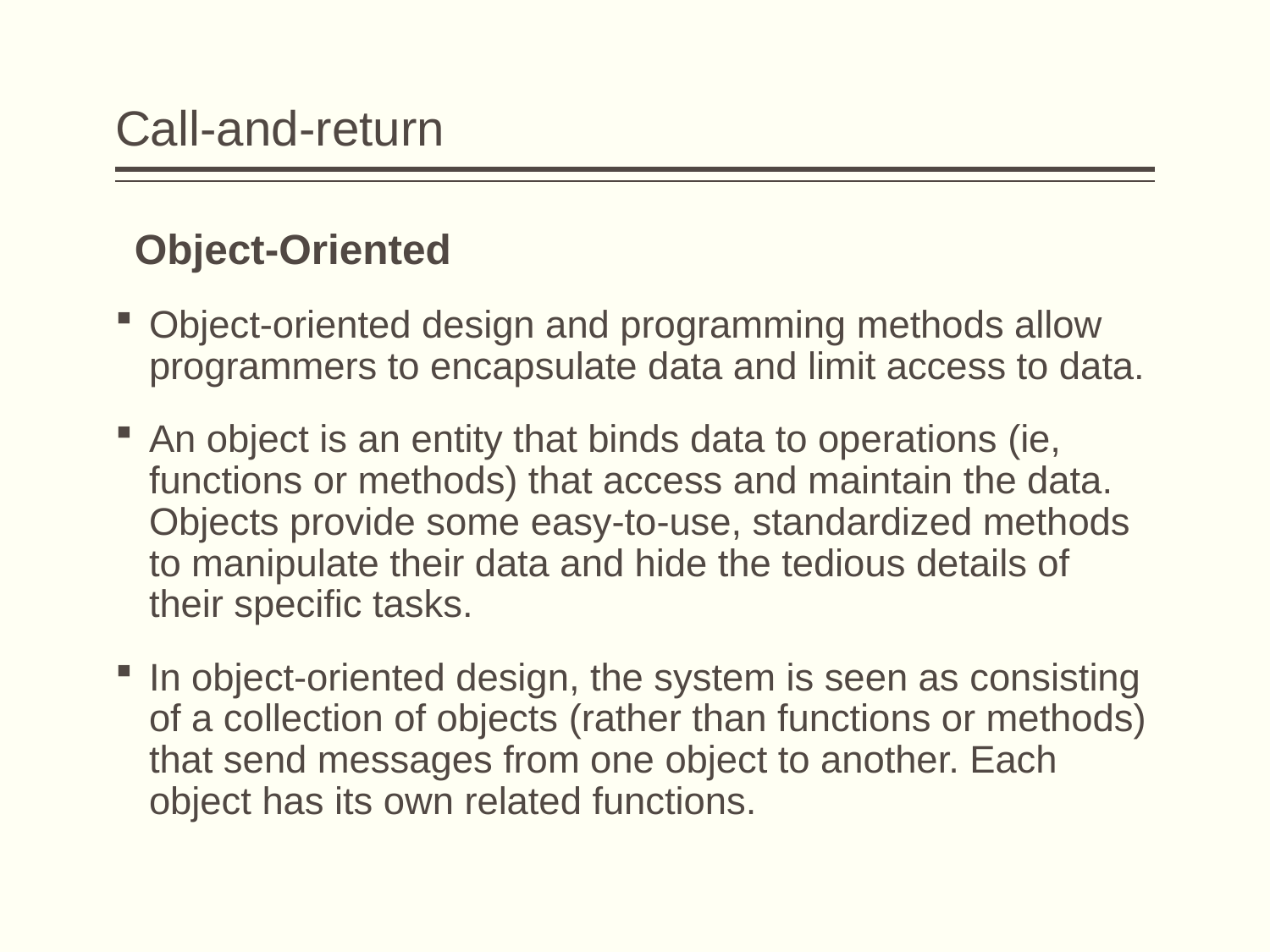

# Call-and-return
  Object-Oriented
Object-oriented design and programming methods allow programmers to encapsulate data and limit access to data.
An object is an entity that binds data to operations (ie, functions or methods) that access and maintain the data. Objects provide some easy-to-use, standardized methods to manipulate their data and hide the tedious details of their specific tasks.
In object-oriented design, the system is seen as consisting of a collection of objects (rather than functions or methods) that send messages from one object to another. Each object has its own related functions.